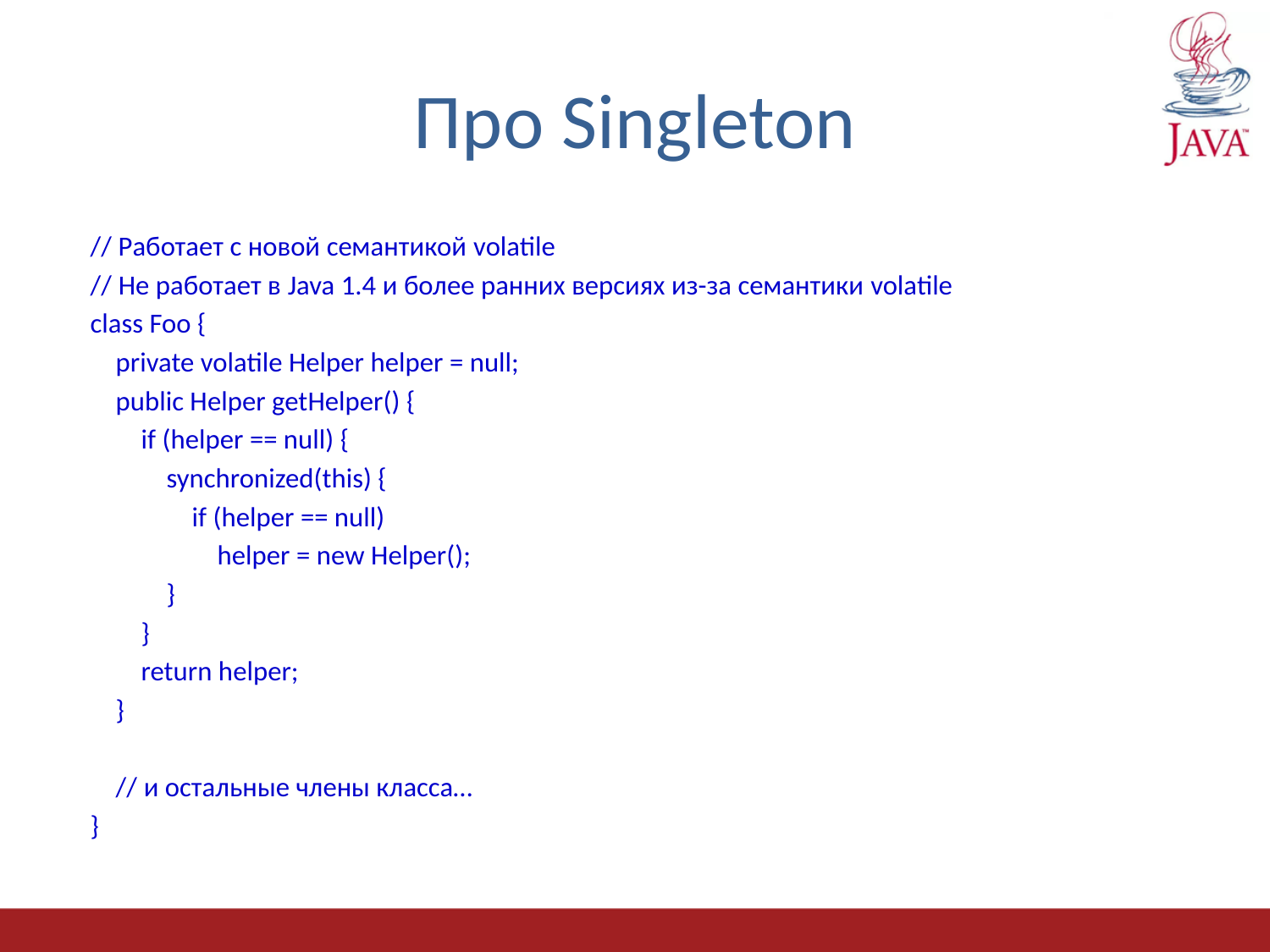

# Про Singleton
// Работает с новой семантикой volatile
// Не работает в Java 1.4 и более ранних версиях из-за семантики volatile
class Foo {
    private volatile Helper helper = null;
    public Helper getHelper() {
        if (helper == null) {
            synchronized(this) {
                if (helper == null)
                    helper = new Helper();
            }
        }
        return helper;
    }

    // и остальные члены класса…
}